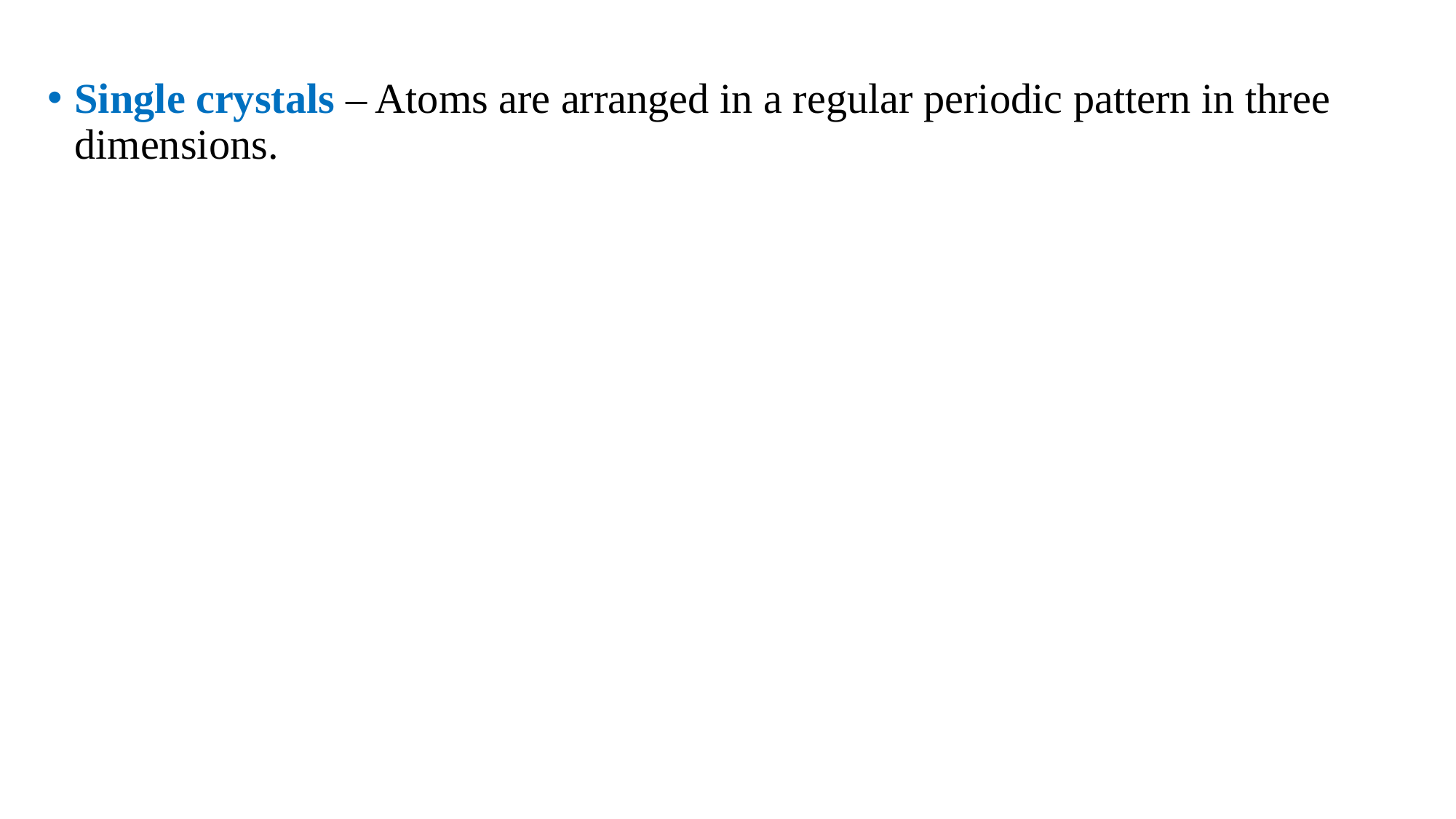

Single crystals – Atoms are arranged in a regular periodic pattern in three dimensions.